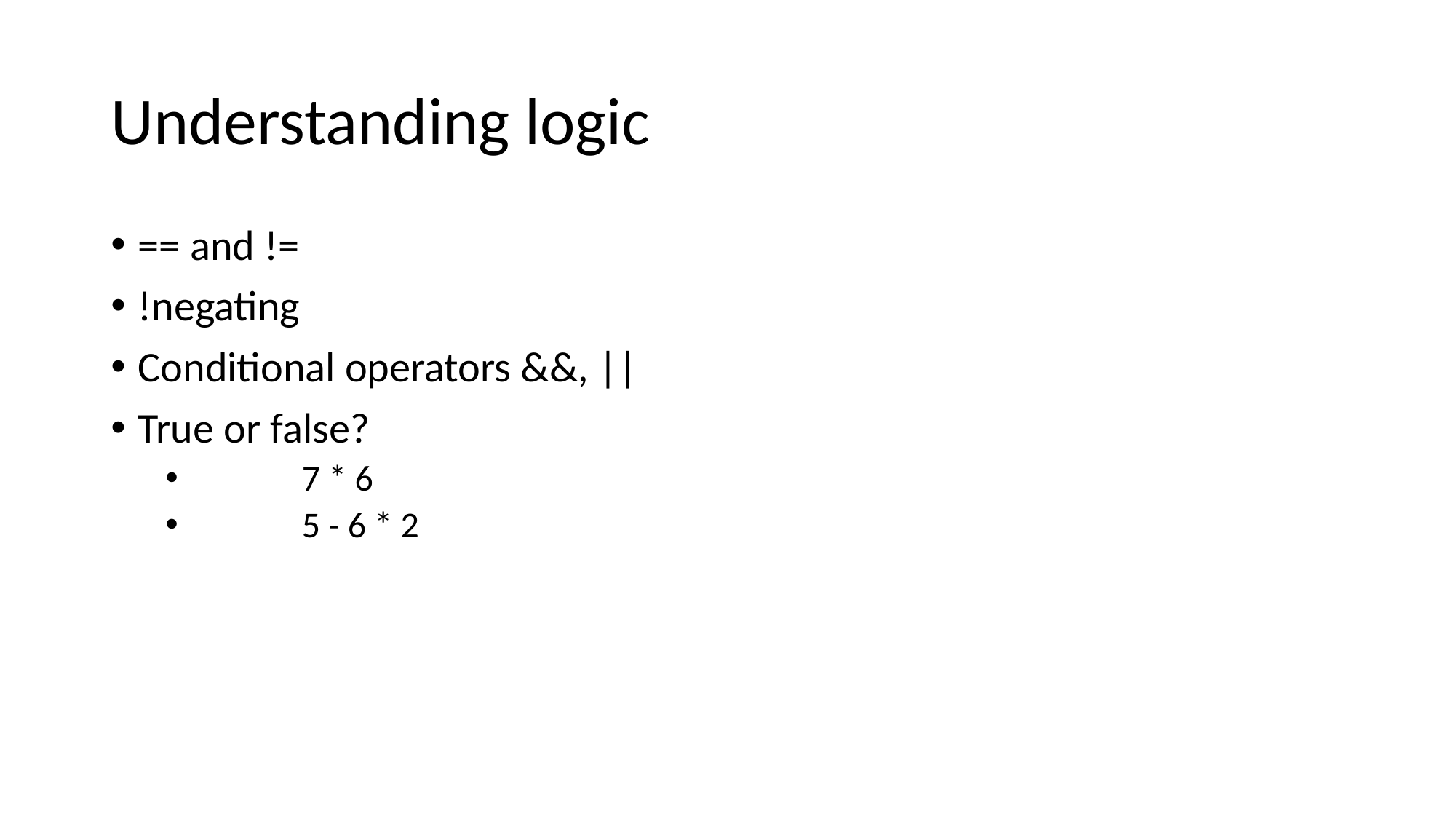

# Understanding logic
== and !=
!negating
Conditional operators &&, ||
True or false?
	7 * 6
	5 - 6 * 2